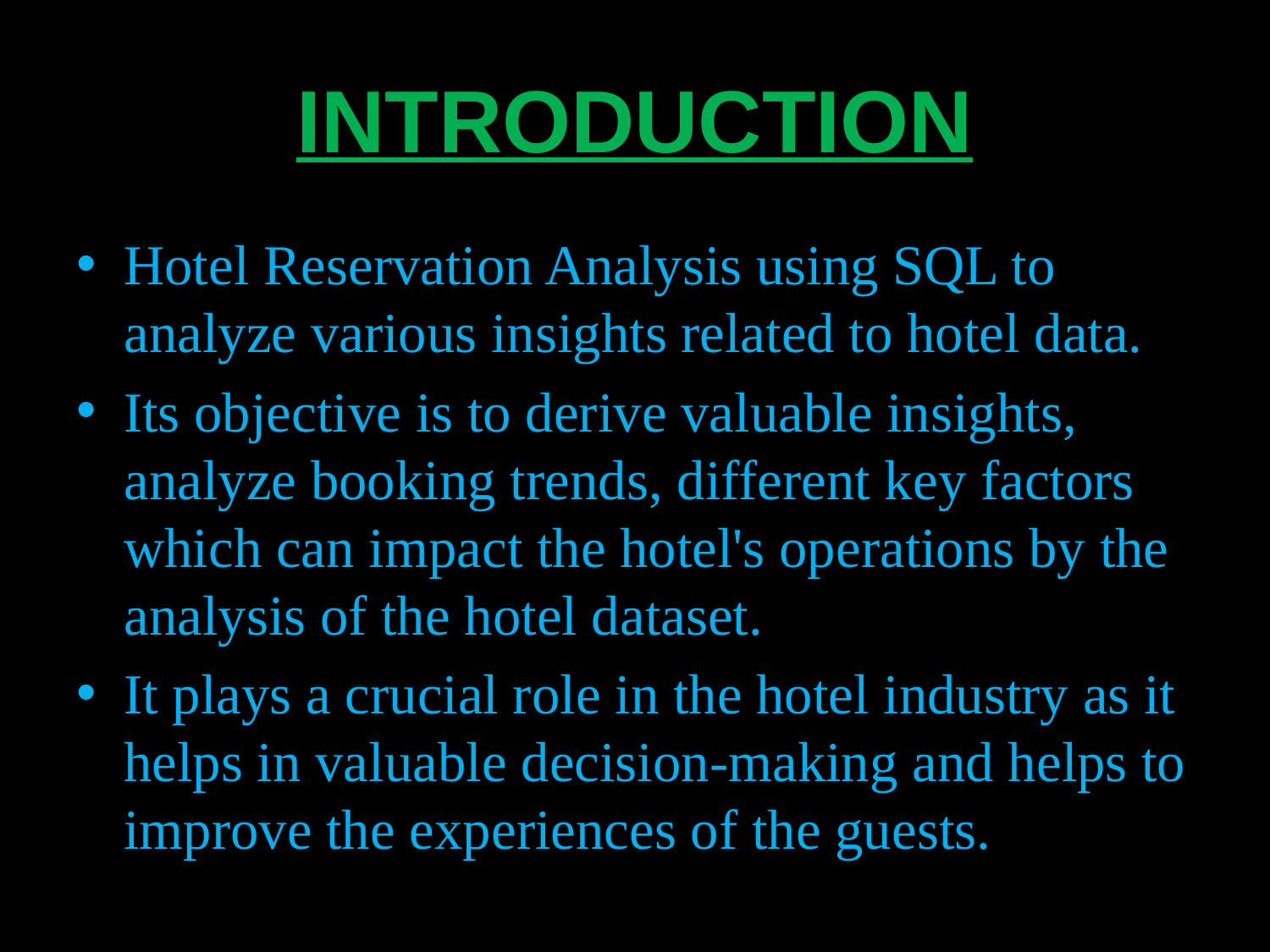

# INTRODUCTION
Hotel Reservation Analysis using SQL to analyze various insights related to hotel data.
Its objective is to derive valuable insights, analyze booking trends, different key factors which can impact the hotel's operations by the analysis of the hotel dataset.
It plays a crucial role in the hotel industry as it helps in valuable decision-making and helps to improve the experiences of the guests.